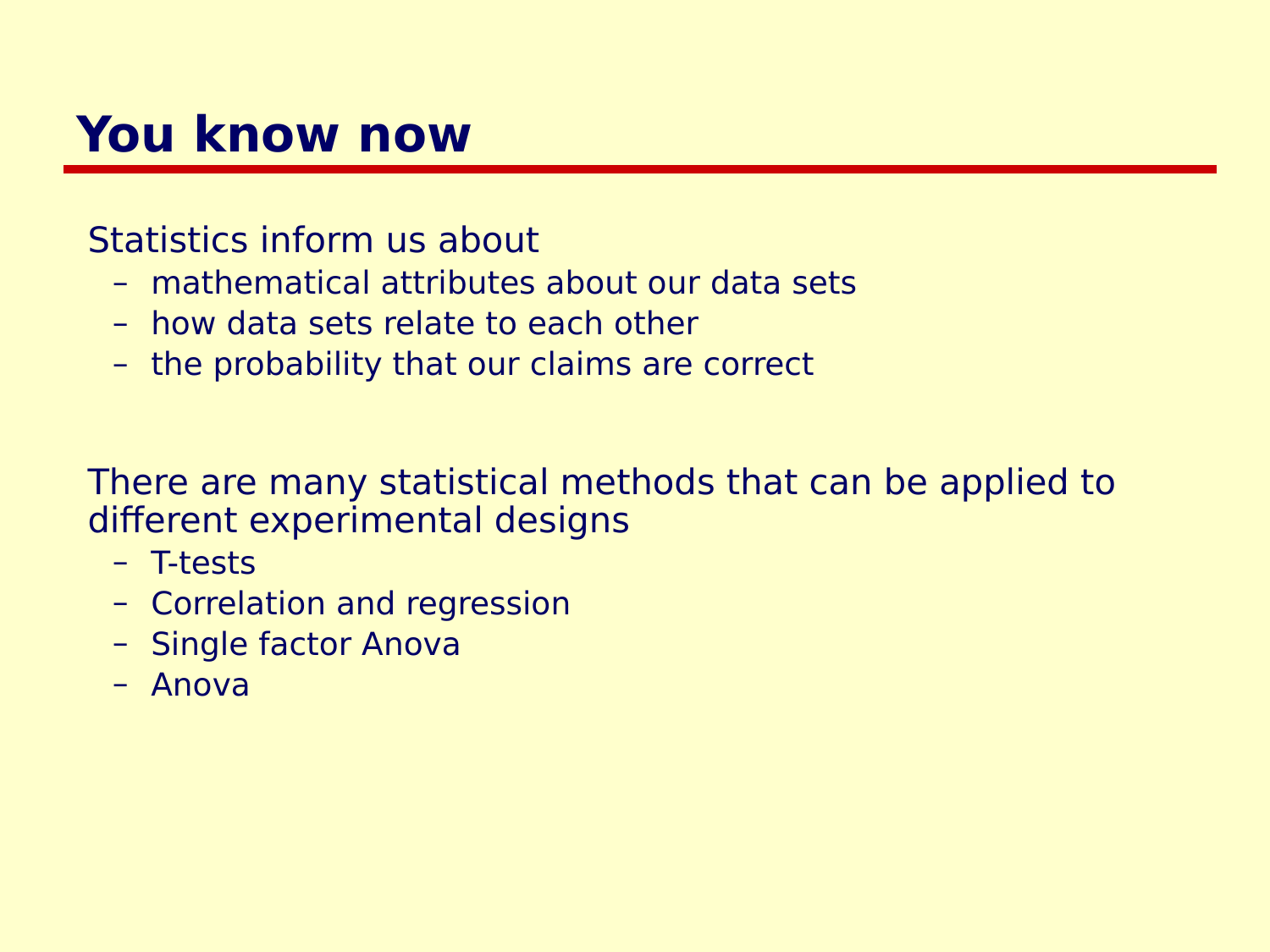

# You know now
Statistics inform us about
mathematical attributes about our data sets
how data sets relate to each other
the probability that our claims are correct

There are many statistical methods that can be applied to different experimental designs
T-tests
Correlation and regression
Single factor Anova
Anova